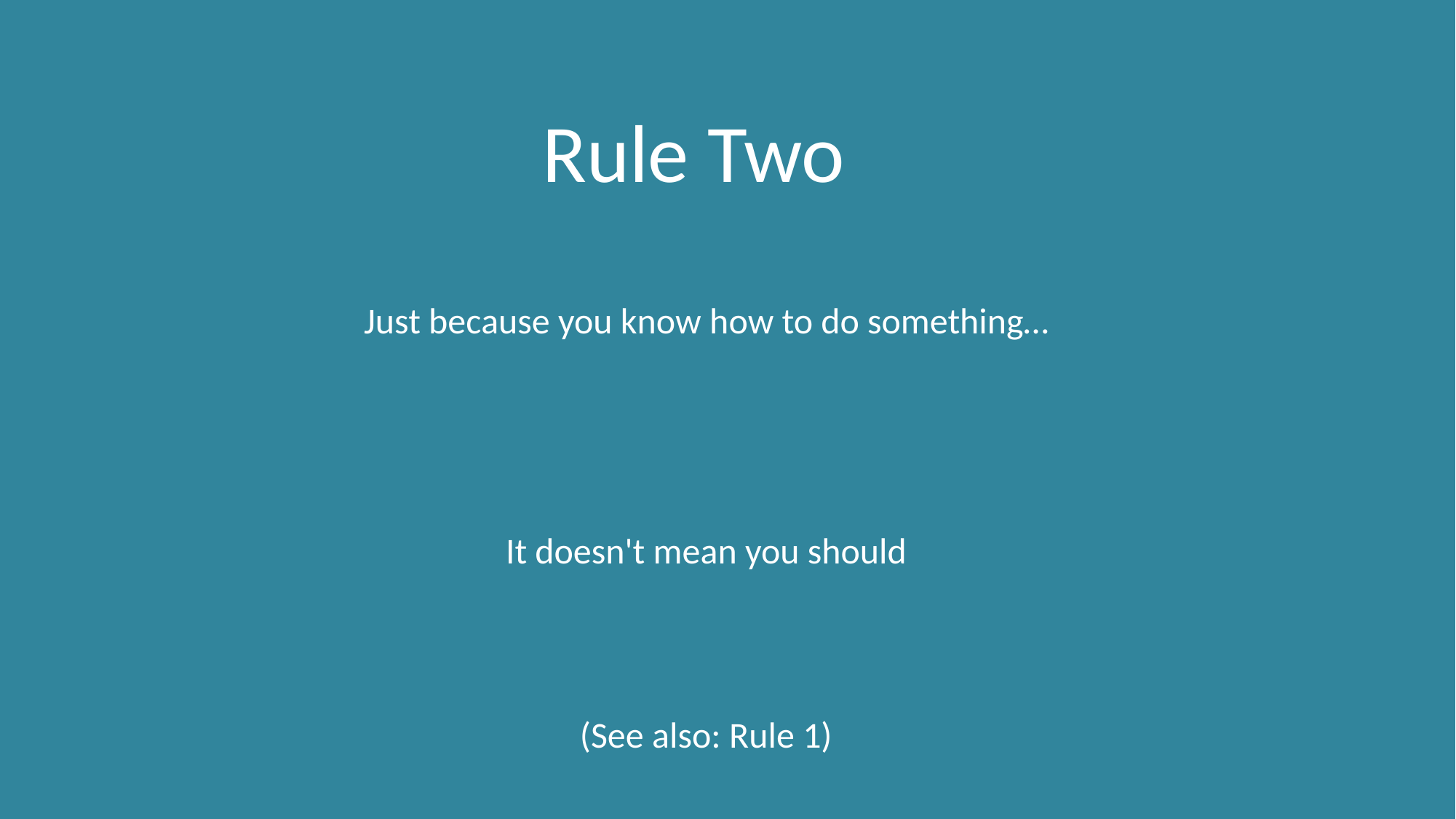

Rule Two
Just because you know how to do something…
It doesn't mean you should
(See also: Rule 1)